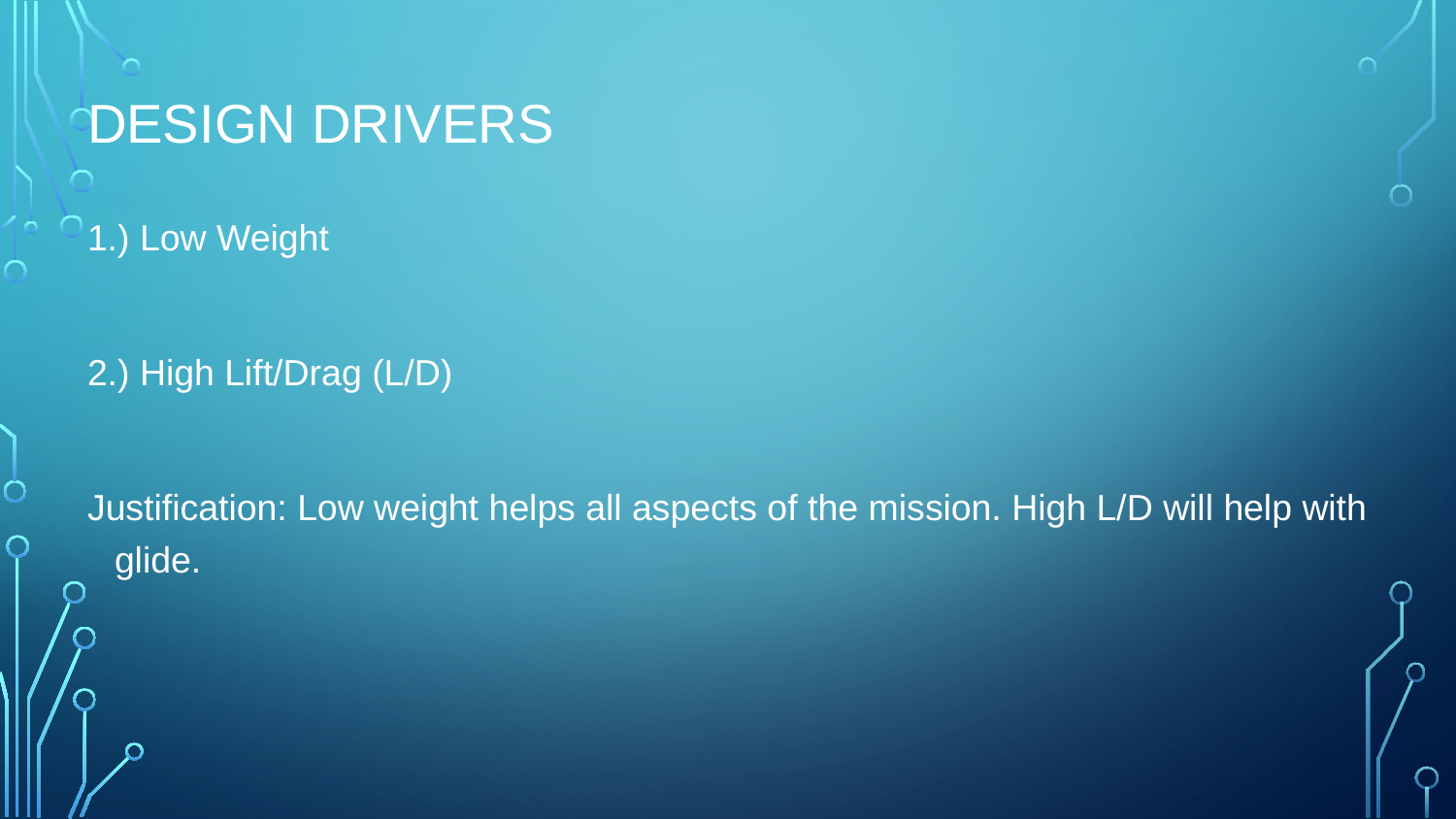

# Design Drivers
1.) Low Weight

2.) High Lift/Drag (L/D)

Justification: Low weight helps all aspects of the mission. High L/D will help with glide.